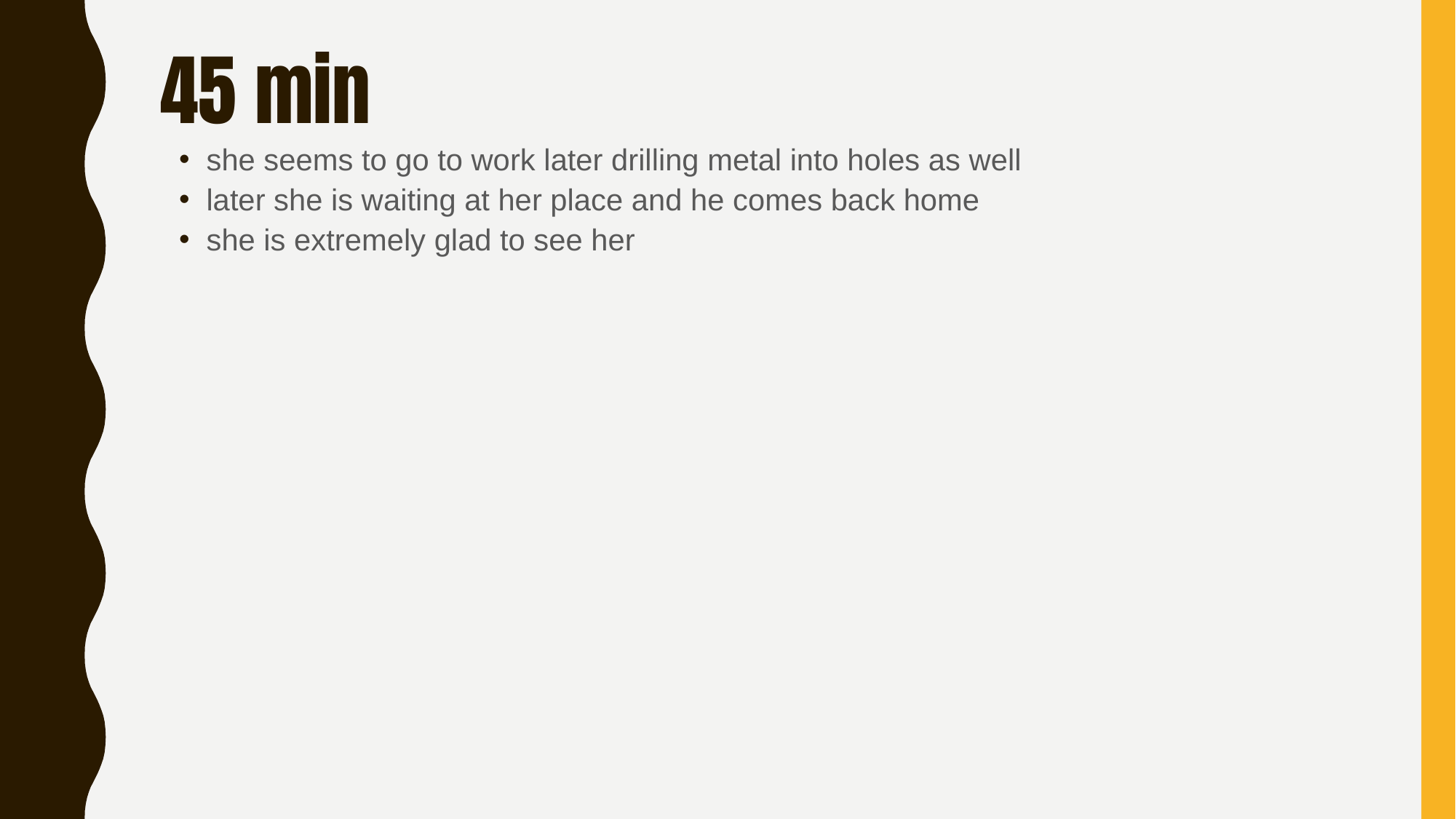

# 45 min
she seems to go to work later drilling metal into holes as well
later she is waiting at her place and he comes back home
she is extremely glad to see her